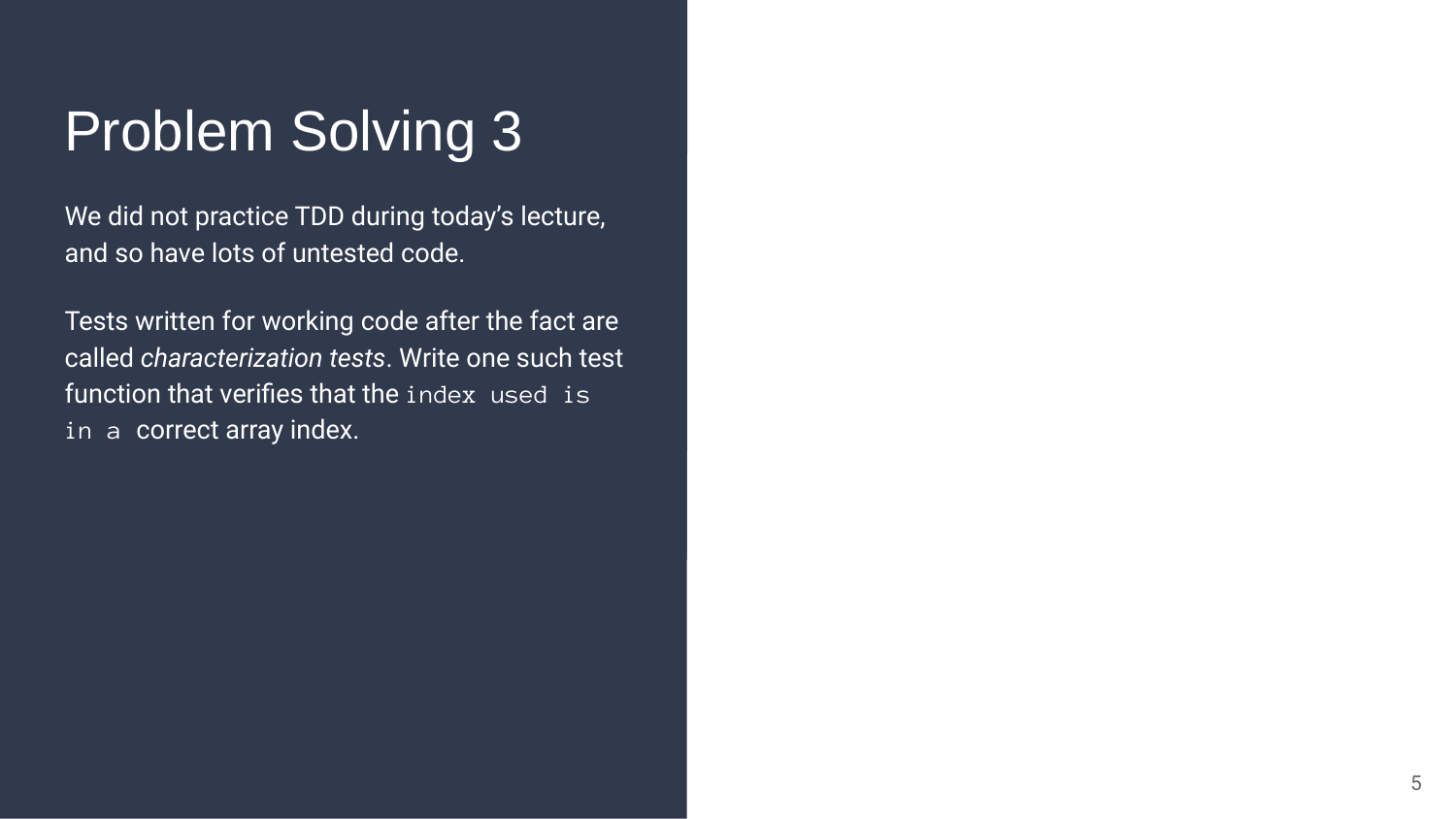

# Problem Solving 3
We did not practice TDD during today’s lecture, and so have lots of untested code.
Tests written for working code after the fact are called characterization tests. Write one such test function that verifies that the index used is in a correct array index.
5